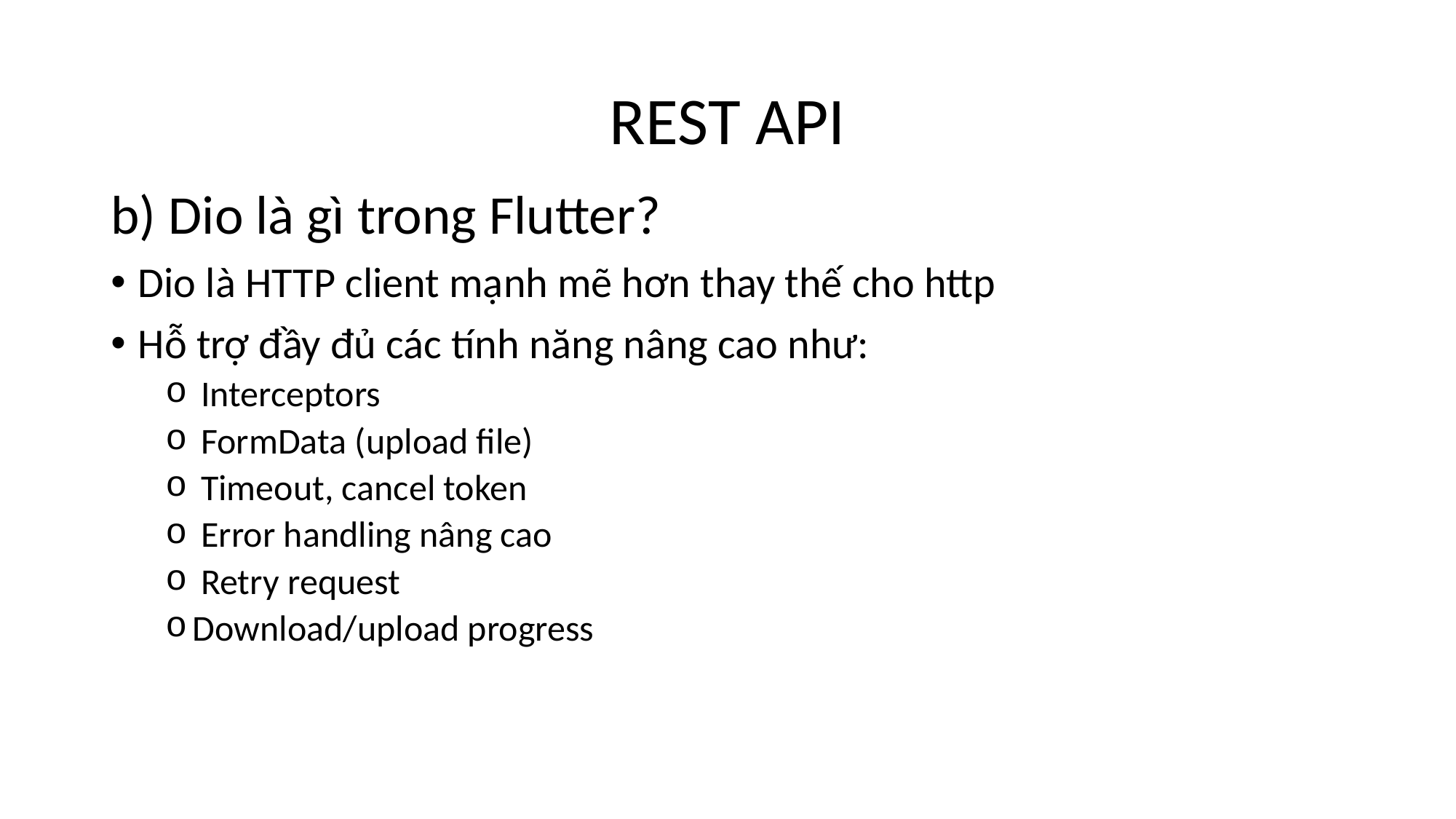

# REST API
b) Dio là gì trong Flutter?
Dio là HTTP client mạnh mẽ hơn thay thế cho http
Hỗ trợ đầy đủ các tính năng nâng cao như:
 Interceptors
 FormData (upload file)
 Timeout, cancel token
 Error handling nâng cao
 Retry request
Download/upload progress